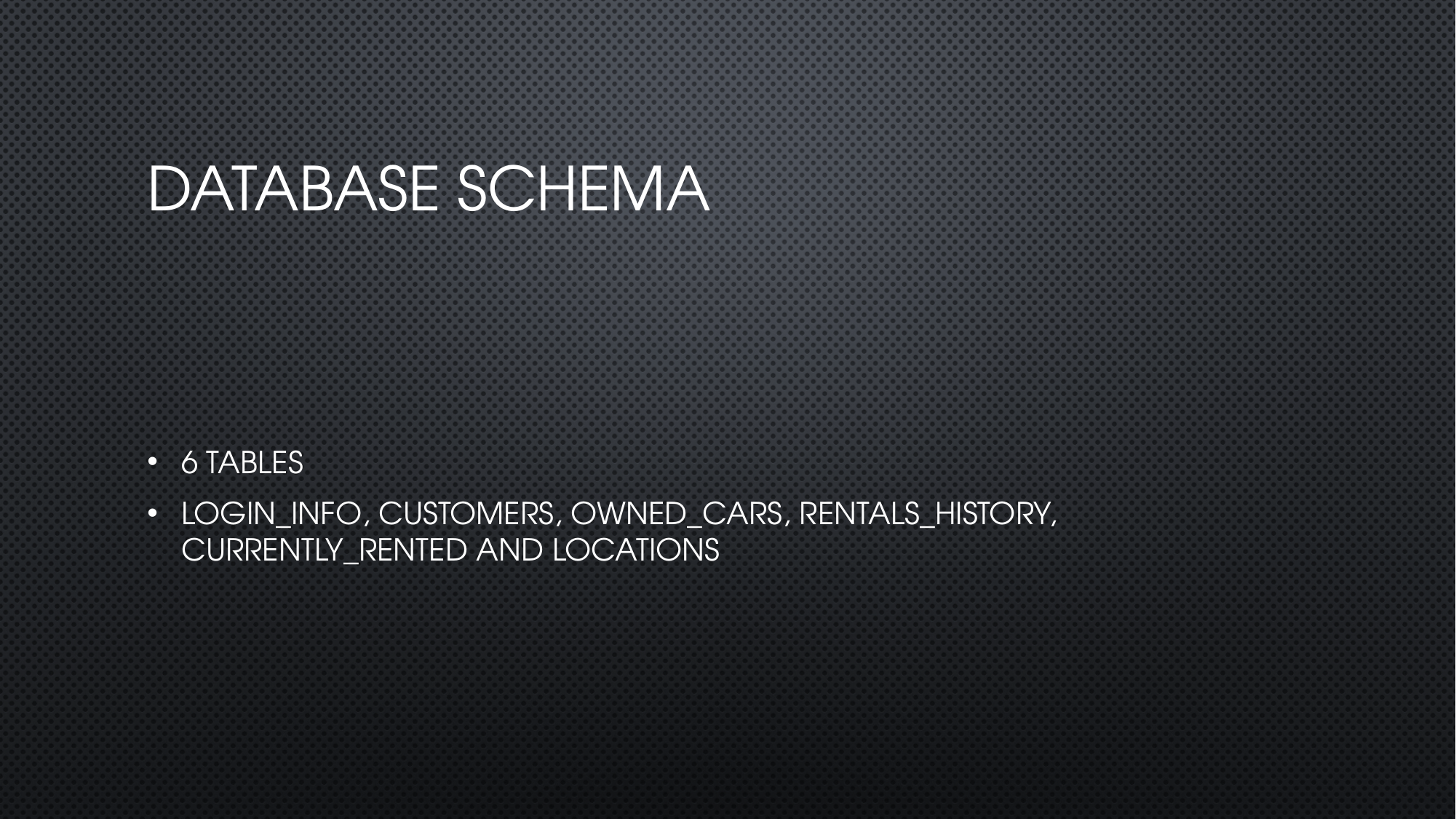

# Database Schema
6 tables
Login_info, Customers, Owned_cars, Rentals_history, Currently_Rented and Locations